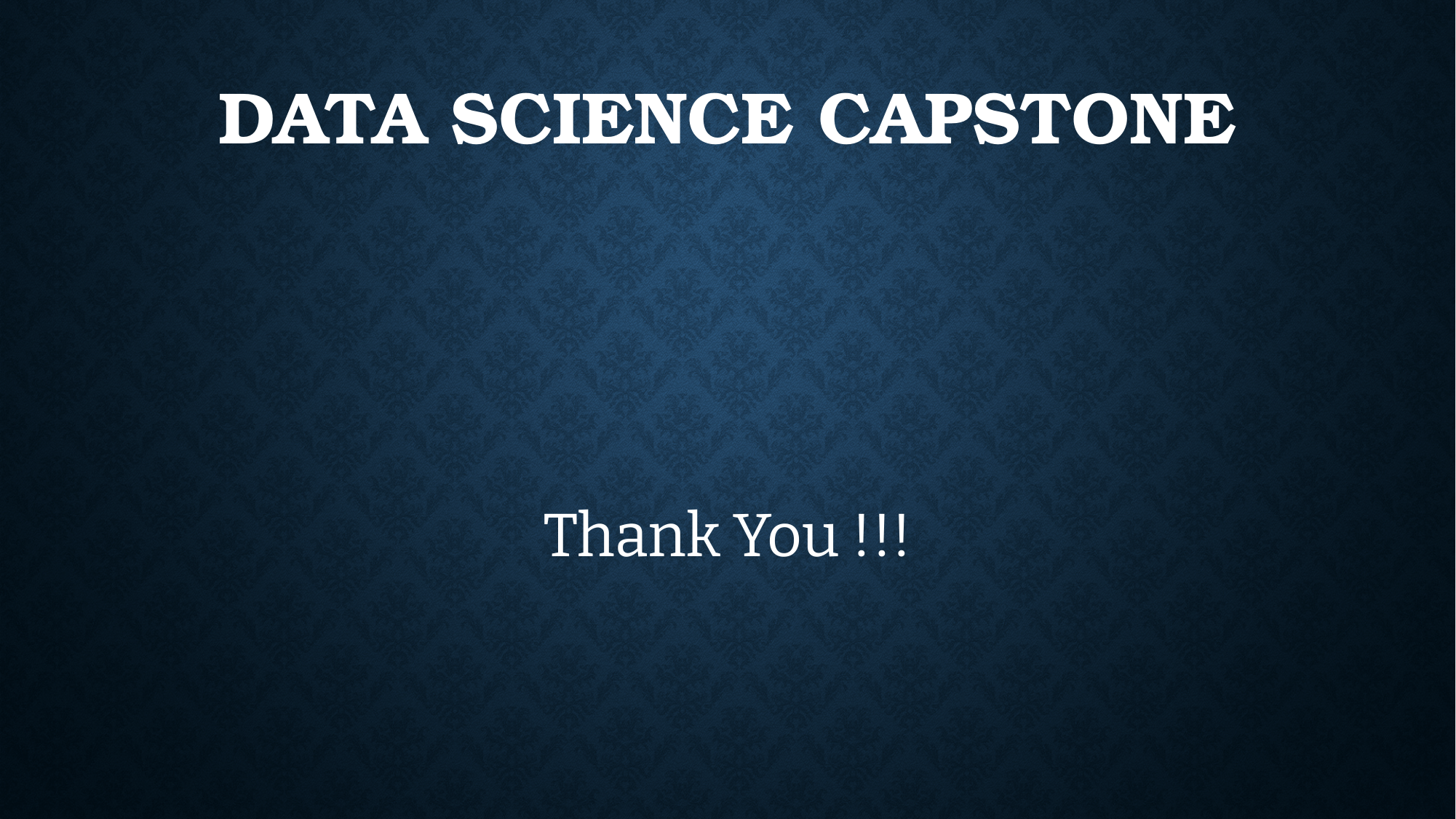

# Data Science Capstone

Thank You !!!